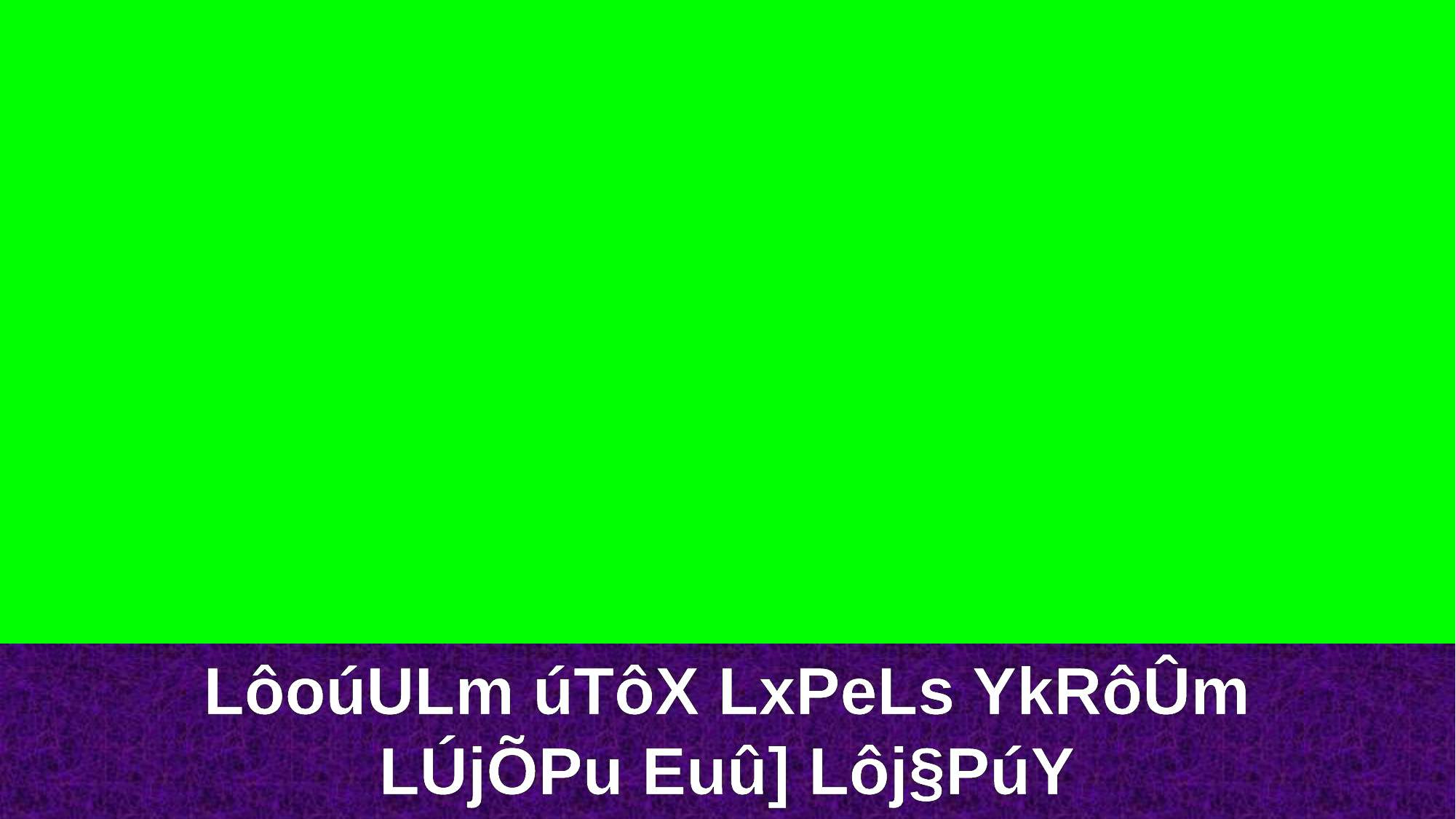

LôoúULm úTôX LxPeLs YkRôÛm LÚjÕPu Euû] Lôj§PúY